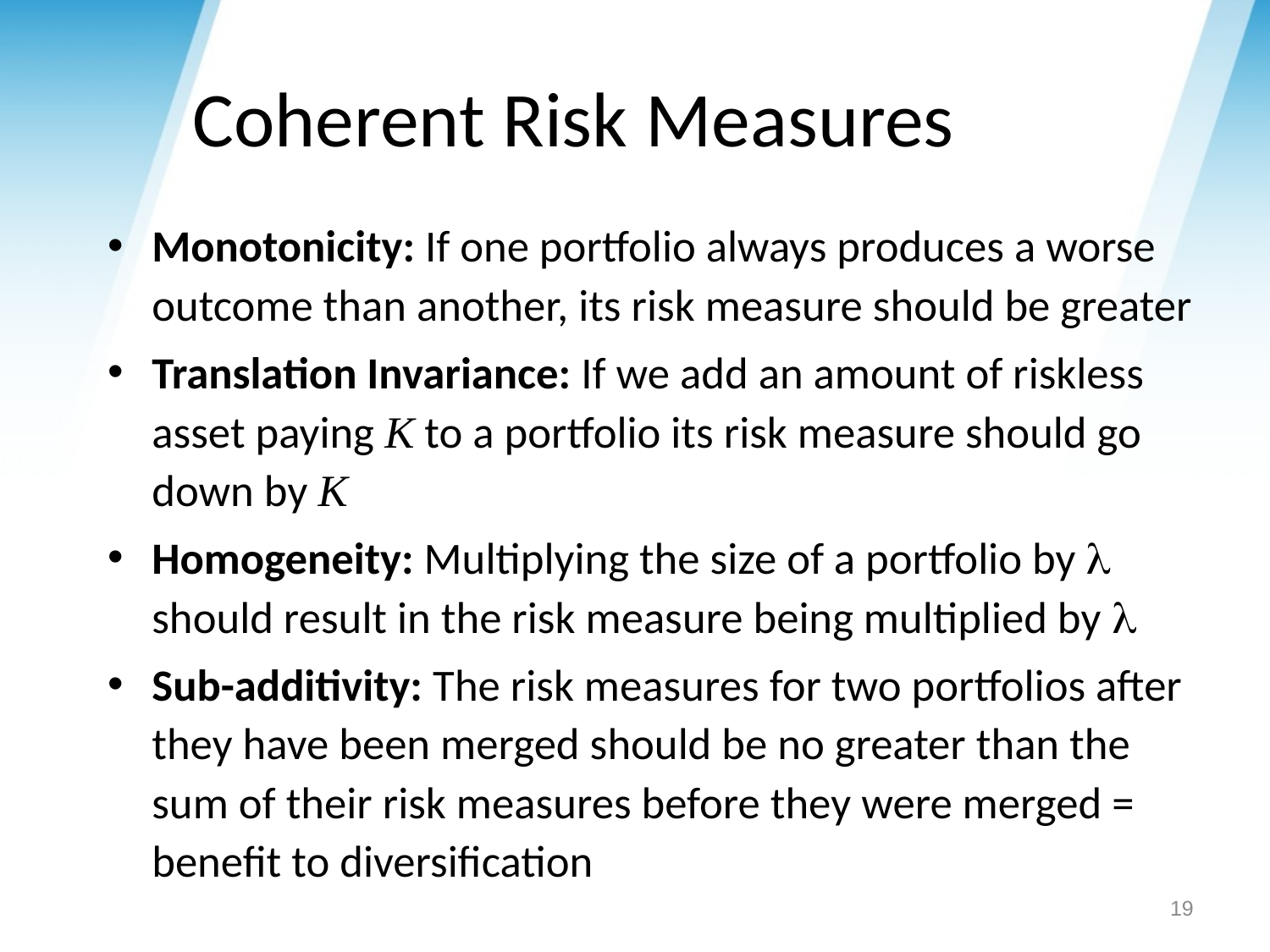

# Coherent Risk Measures
Monotonicity: If one portfolio always produces a worse outcome than another, its risk measure should be greater
Translation Invariance: If we add an amount of riskless asset paying K to a portfolio its risk measure should go down by K
Homogeneity: Multiplying the size of a portfolio by λ should result in the risk measure being multiplied by λ
Sub-additivity: The risk measures for two portfolios after they have been merged should be no greater than the sum of their risk measures before they were merged = benefit to diversification
19